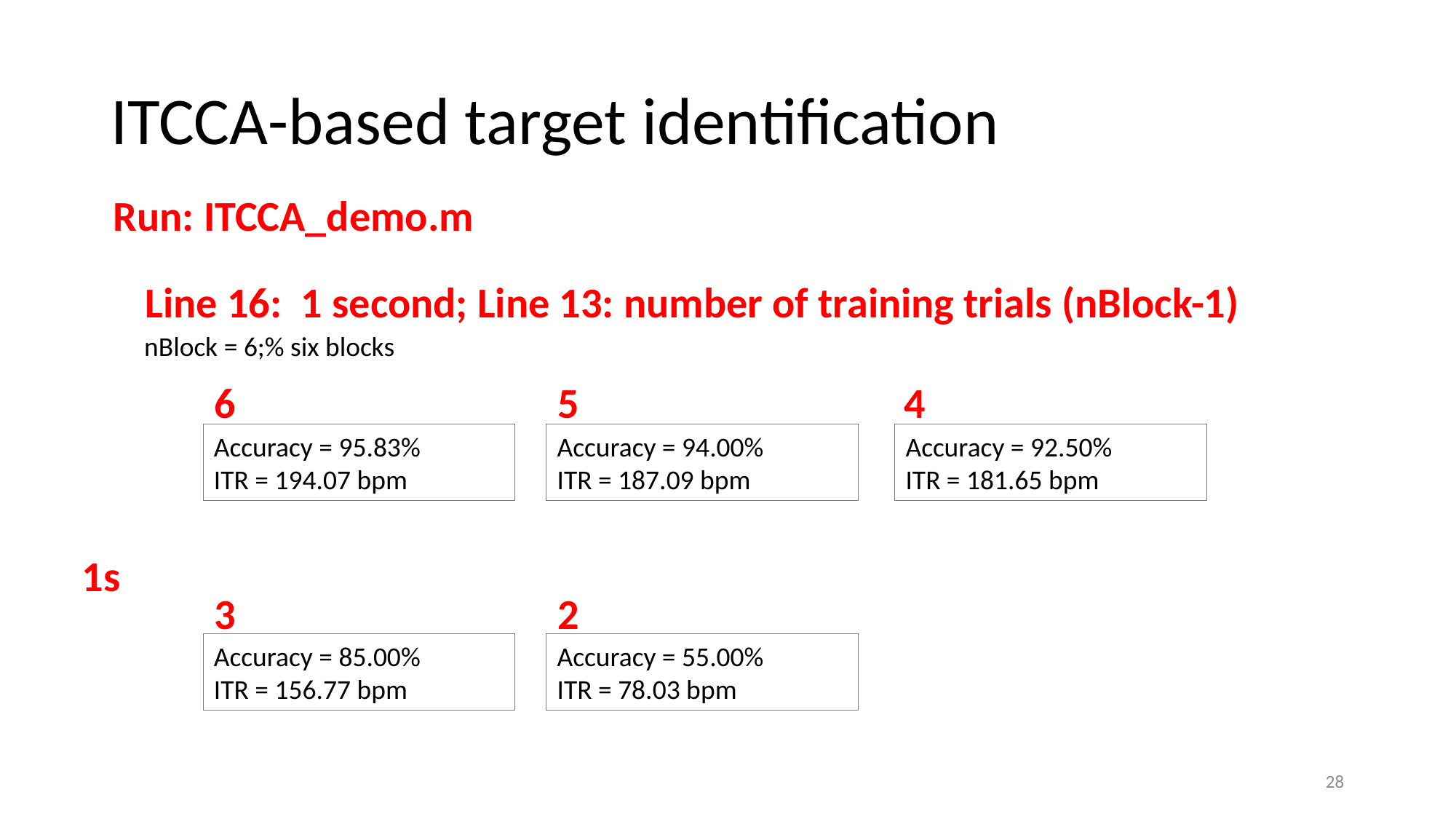

# ITCCA-based target identification
Run: ITCCA_demo.m
Line 16:  1 second; Line 13: number of training trials (nBlock-1)
nBlock = 6;% six blocks
6
5
4
Accuracy = 95.83%
ITR = 194.07 bpm
Accuracy = 94.00%
ITR = 187.09 bpm
Accuracy = 92.50%
ITR = 181.65 bpm
1s
3
2
Accuracy = 85.00%
ITR = 156.77 bpm
Accuracy = 55.00%
ITR = 78.03 bpm
28